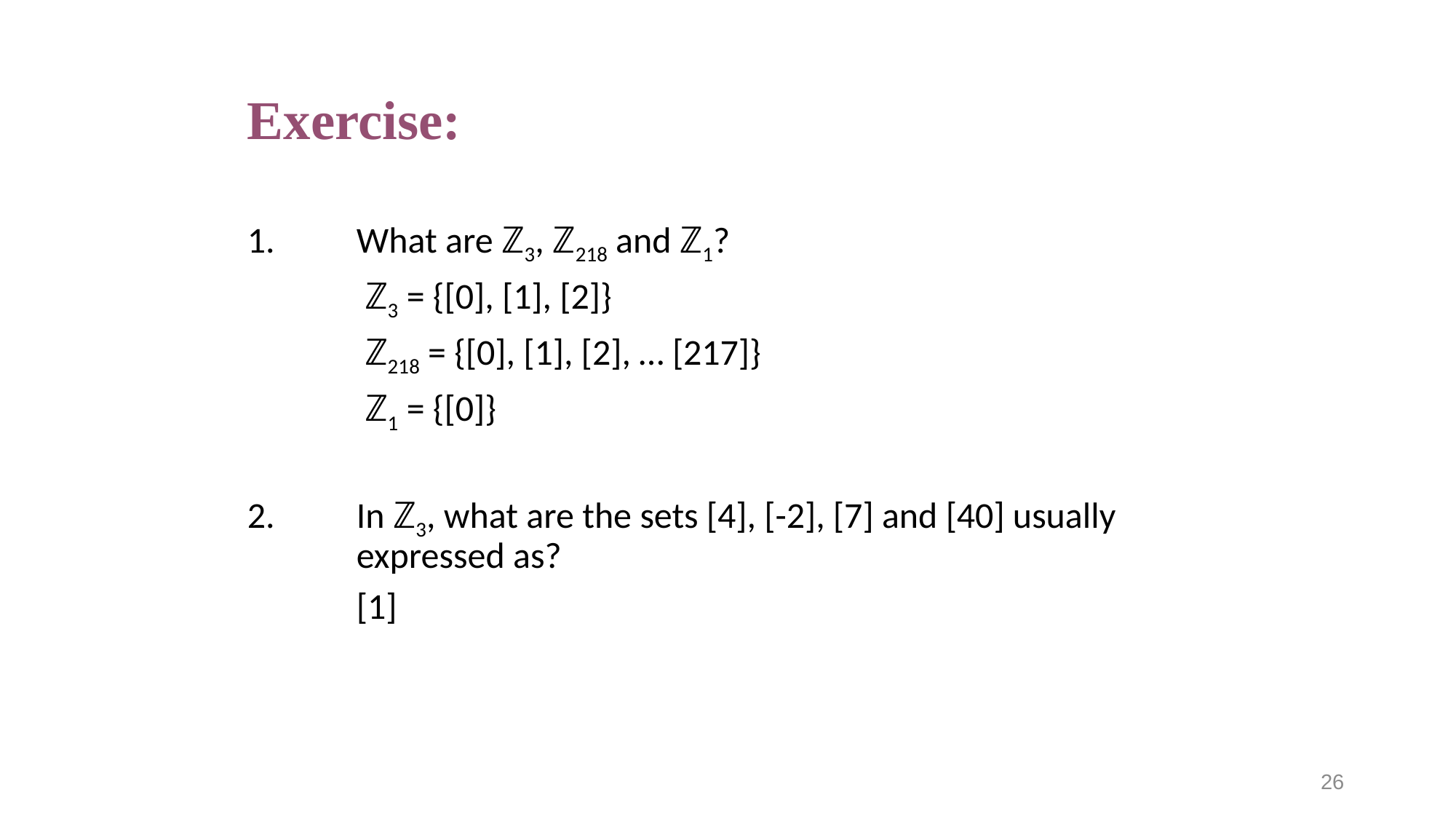

# Exercise:
1.	What are ℤ3, ℤ218 and ℤ1?
	 ℤ3 = {[0], [1], [2]}
	 ℤ218 = {[0], [1], [2], … [217]}
	 ℤ1 = {[0]}

2.	In ℤ3, what are the sets [4], [-2], [7] and [40] usually 	expressed as?
	[1]

26